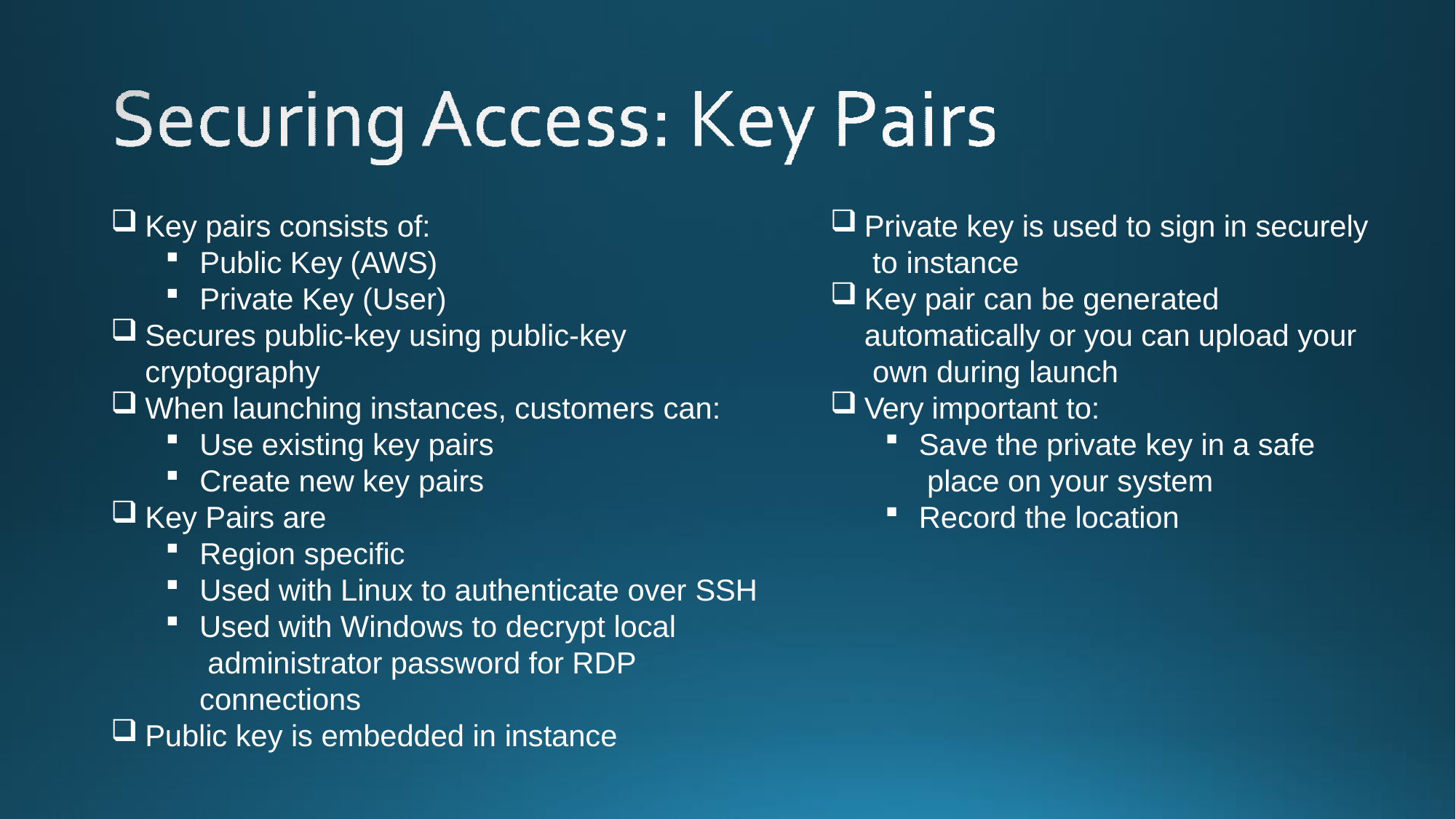

Key pairs consists of:
Private key is used to sign in securely  to instance
Key pair can be generated  automatically or you can upload your  own during launch
Very important to:
Public Key (AWS)
Private Key (User)
Secures public-key using public-key
cryptography
When launching instances, customers can:
Use existing key pairs
Create new key pairs
Save the private key in a safe  place on your system
Record the location
Key Pairs are
Region specific
Used with Linux to authenticate over SSH
Used with Windows to decrypt local  administrator password for RDP  connections
Public key is embedded in instance